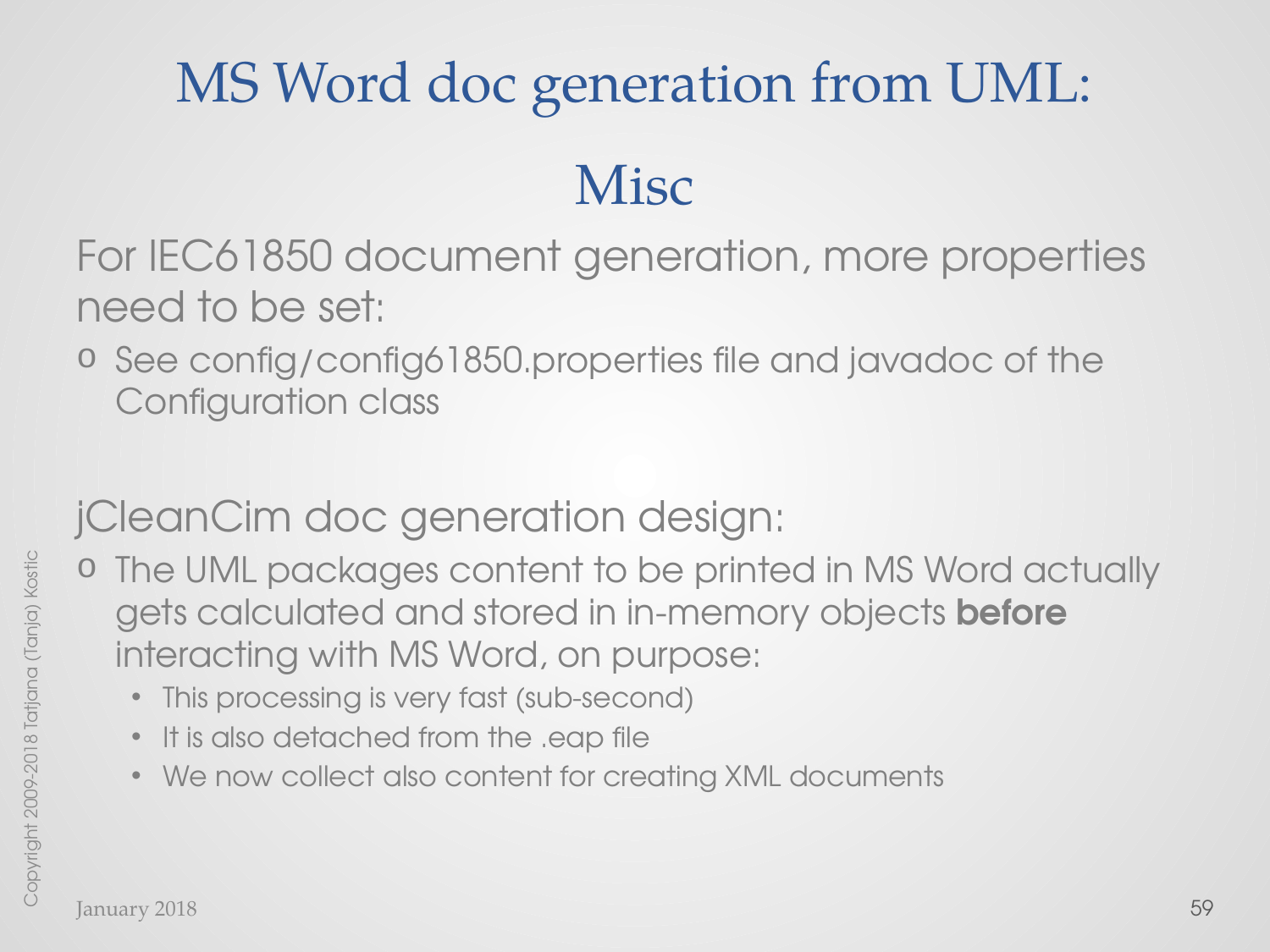

# MS Word doc generation from UML: Misc
For IEC61850 document generation, more properties need to be set:
See config/config61850.properties file and javadoc of the Configuration class

jCleanCim doc generation design:
The UML packages content to be printed in MS Word actually gets calculated and stored in in-memory objects before interacting with MS Word, on purpose:
This processing is very fast (sub-second)
It is also detached from the .eap file
We now collect also content for creating XML documents
Copyright 2009-2018 Tatjana (Tanja) Kostic
January 2018
59